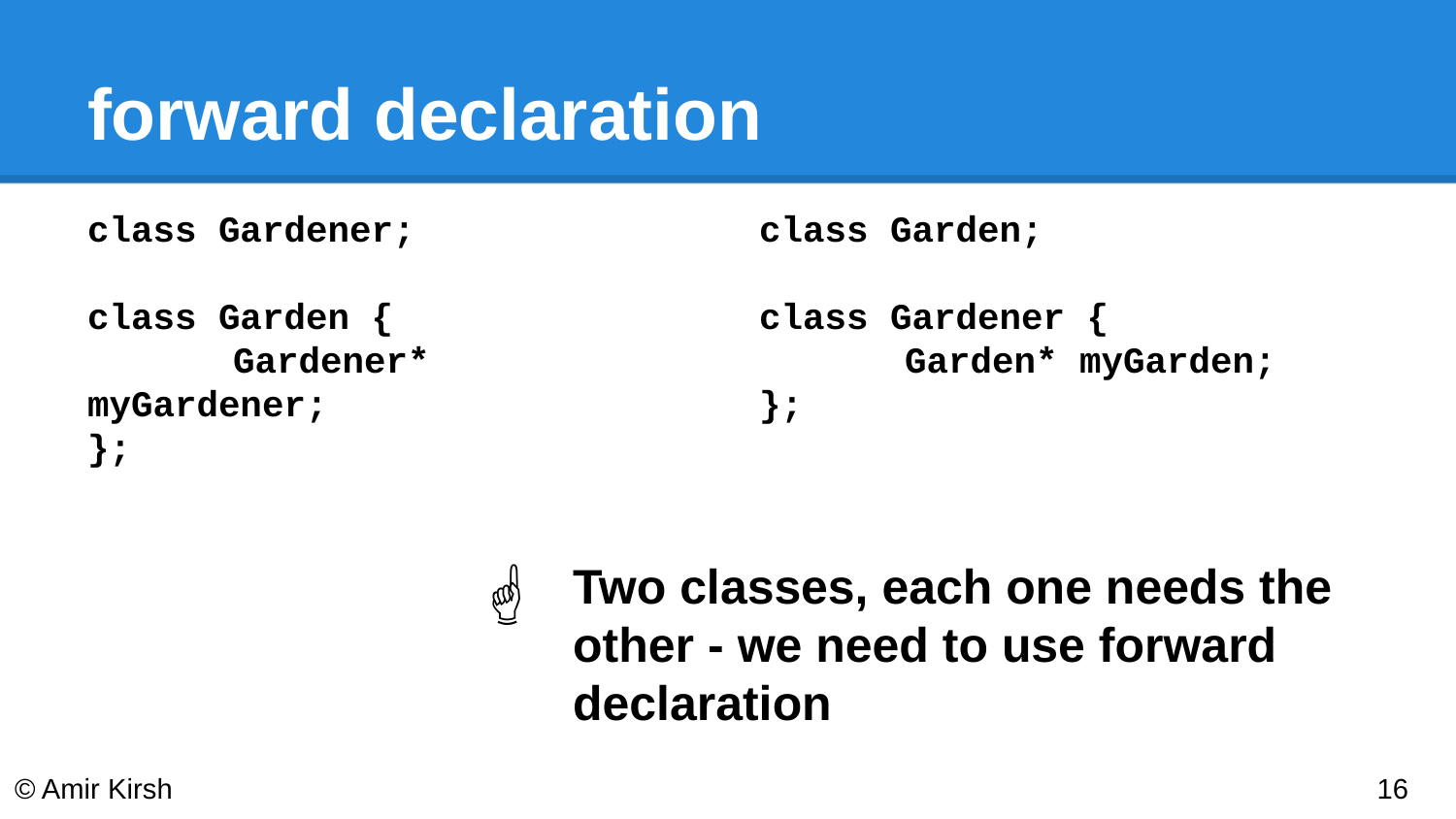

# forward declaration
class Gardener;

class Garden {
	Gardener* myGardener;
};
class Garden;

class Gardener {
	Garden* myGarden;
};
☝
Two classes, each one needs the other - we need to use forward declaration
© Amir Kirsh
16